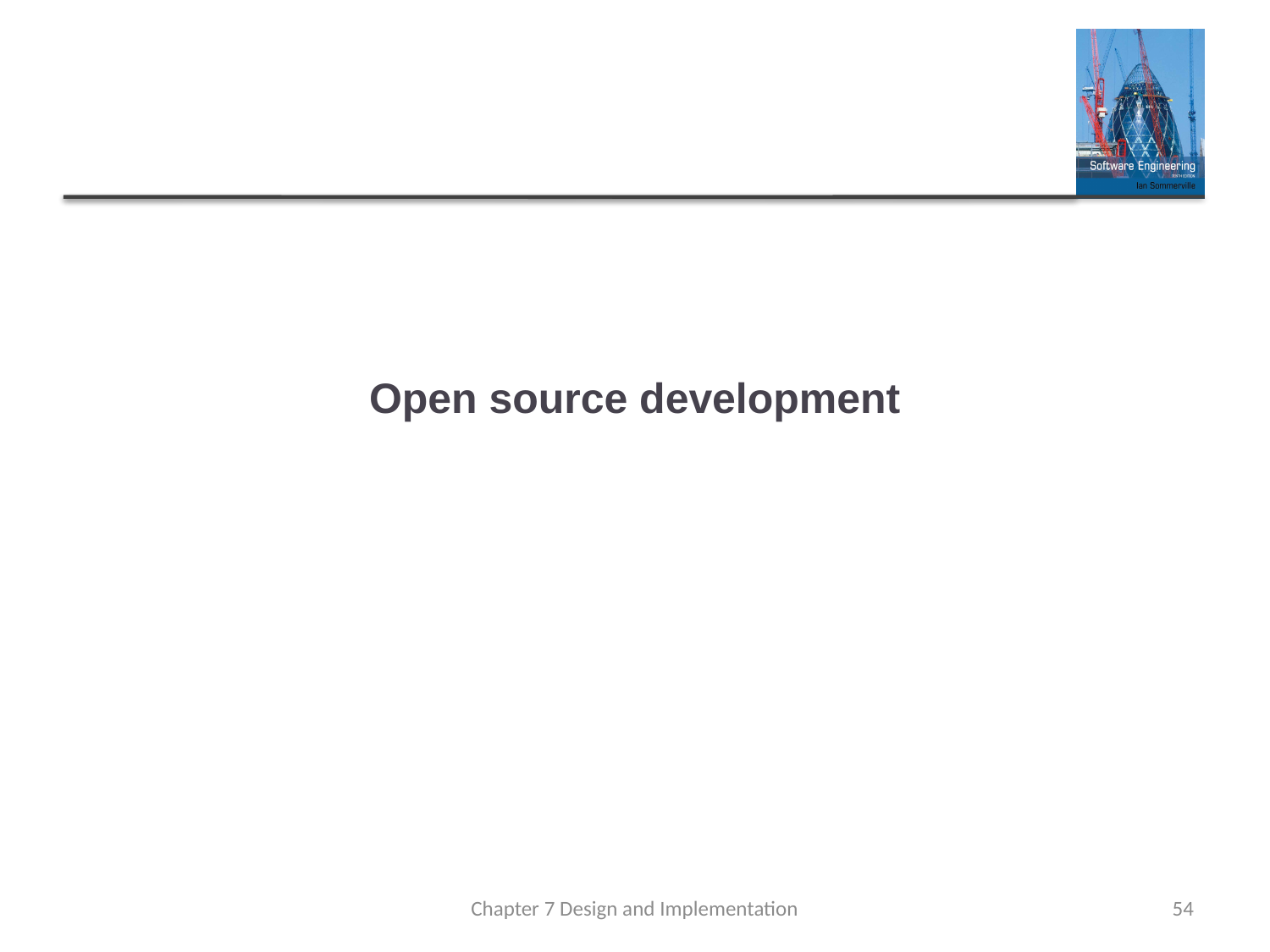

# Open source development
Chapter 7 Design and Implementation
54